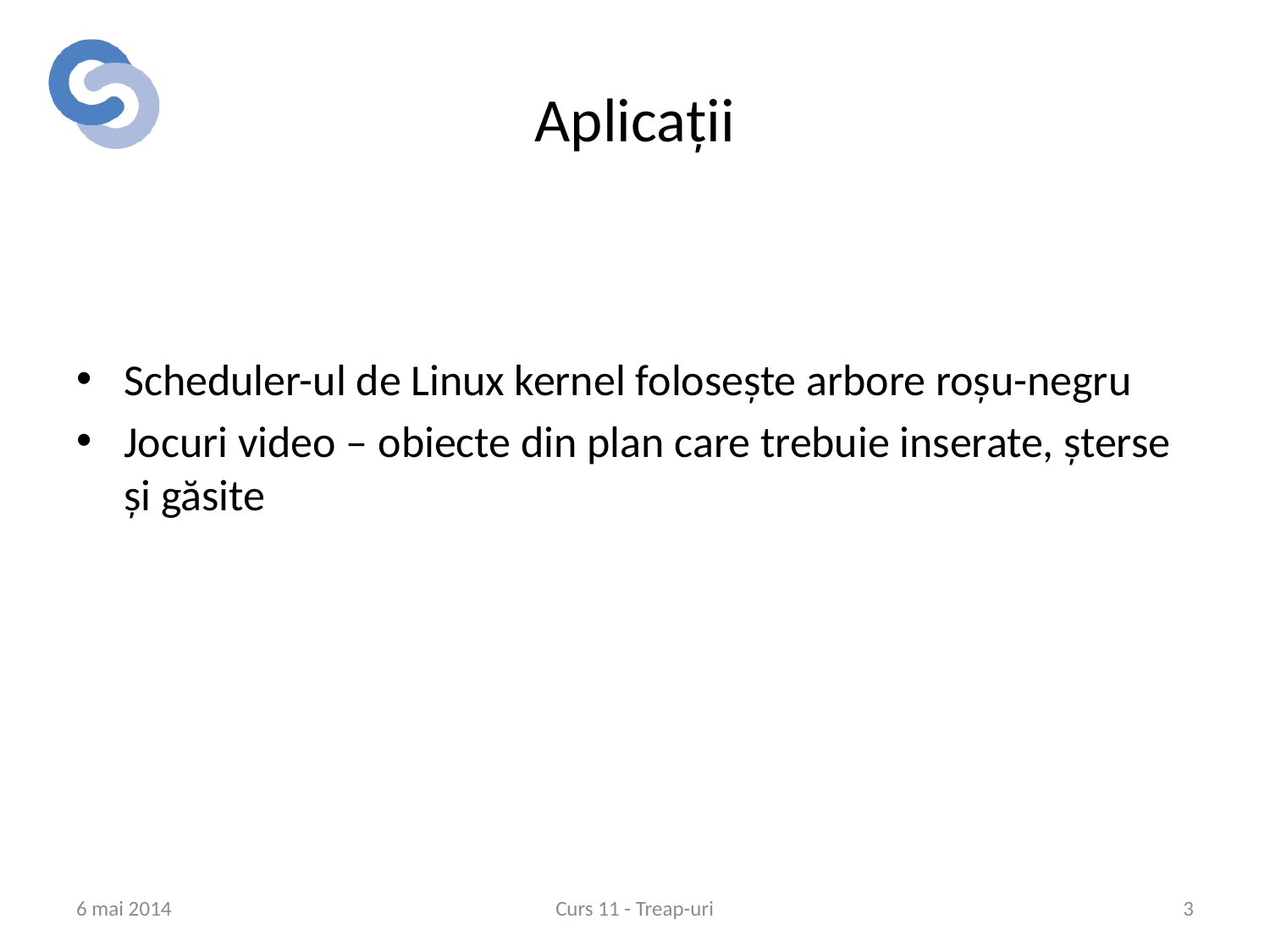

# Aplicații

Scheduler-ul de Linux kernel folosește arbore roșu-negru
Jocuri video – obiecte din plan care trebuie inserate, șterse și găsite

6 mai 2014
Curs 11 - Treap-uri
3